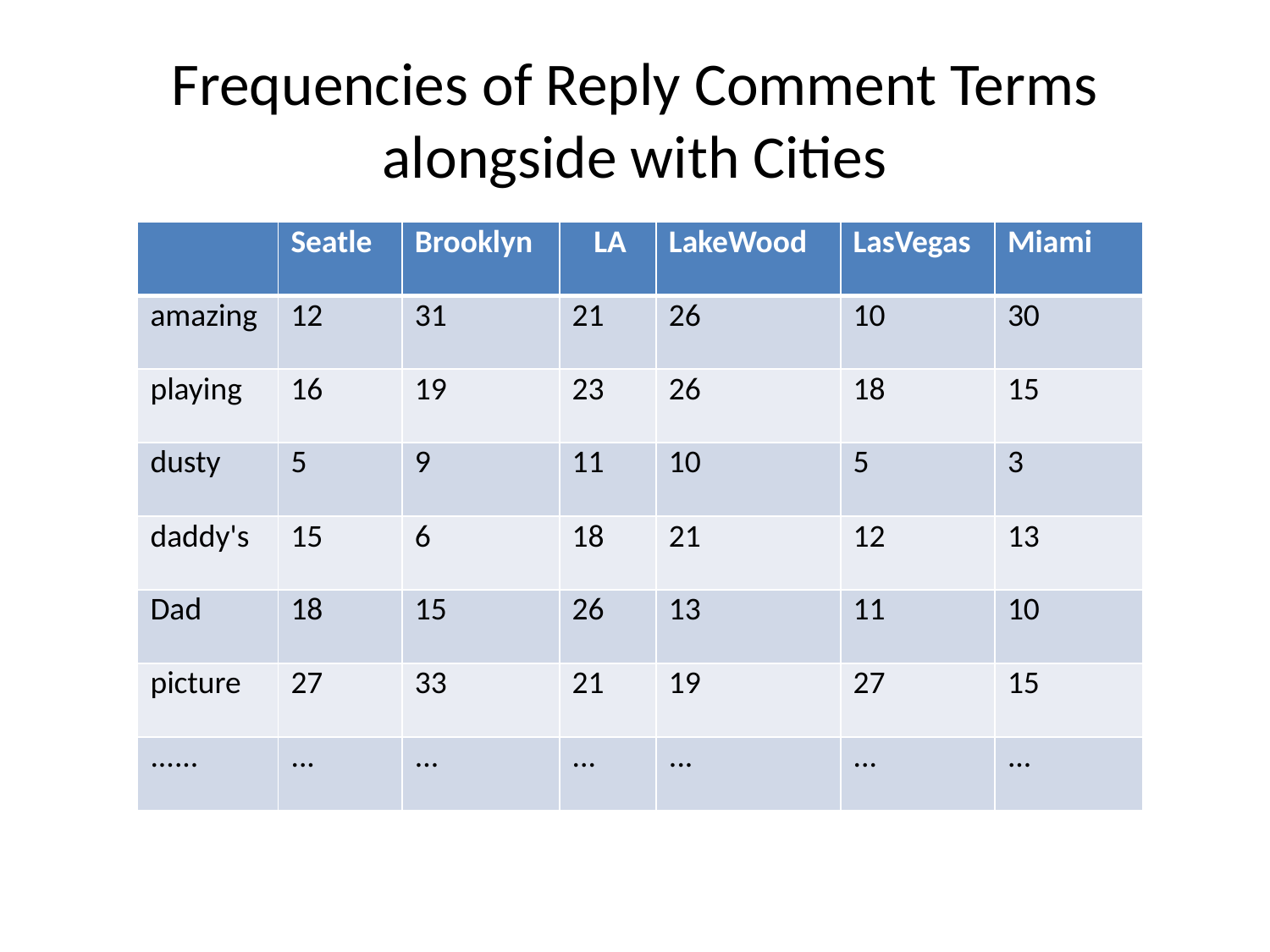

# Frequencies of Reply Comment Terms alongside with Cities
|  | Seatle | Brooklyn | LA | LakeWood | LasVegas | Miami |
| --- | --- | --- | --- | --- | --- | --- |
| amazing | 12 | 31 | 21 | 26 | 10 | 30 |
| playing | 16 | 19 | 23 | 26 | 18 | 15 |
| dusty | 5 | 9 | 11 | 10 | 5 | 3 |
| daddy's | 15 | 6 | 18 | 21 | 12 | 13 |
| Dad | 18 | 15 | 26 | 13 | 11 | 10 |
| picture | 27 | 33 | 21 | 19 | 27 | 15 |
| ...... | ... | ... | ... | ... | ... | ... |